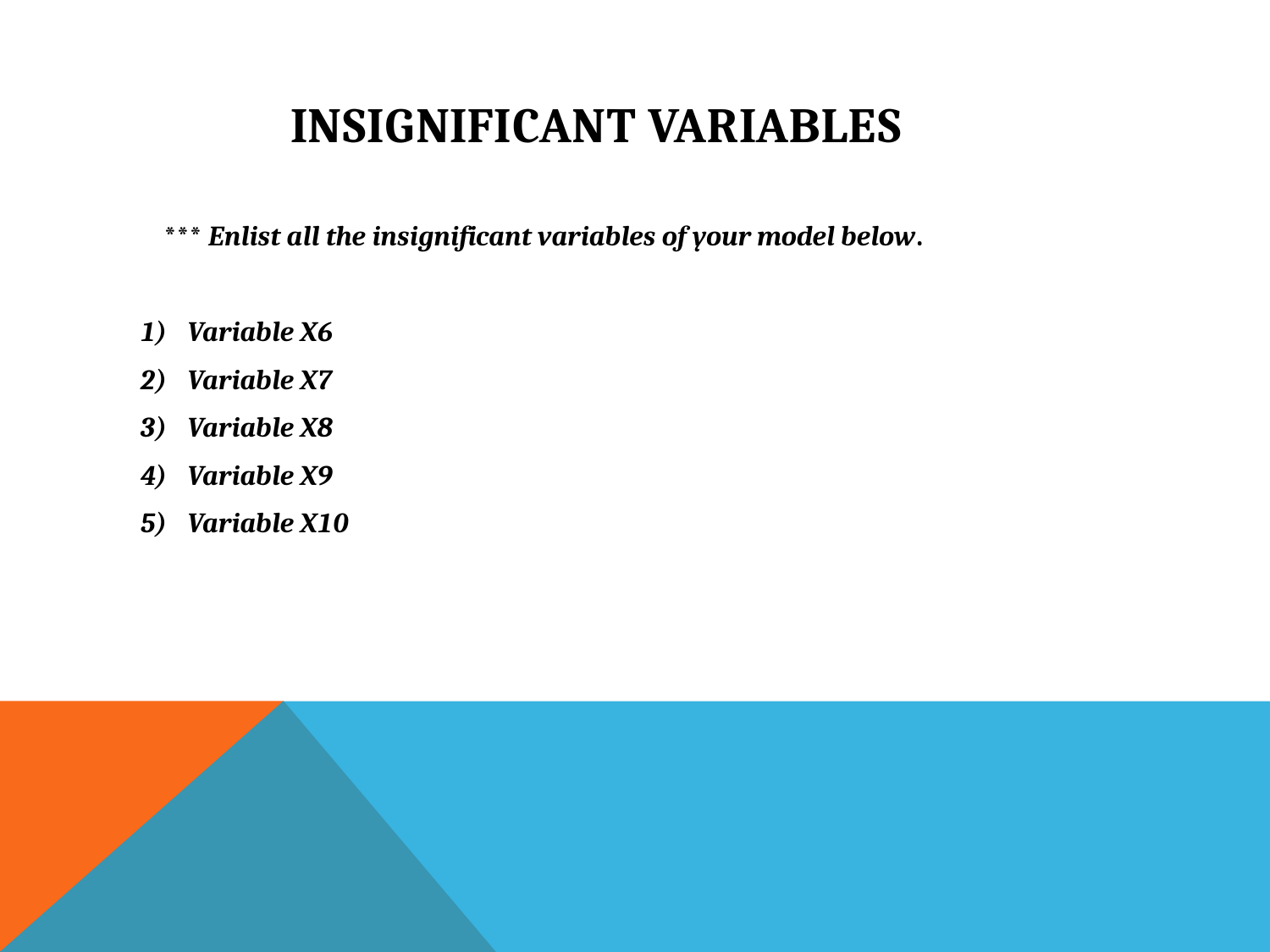

# INSIGNIFICANT VARIABLES
    *** Enlist all the insignificant variables of your model below.

Variable X6
Variable X7
Variable X8
Variable X9
Variable X10